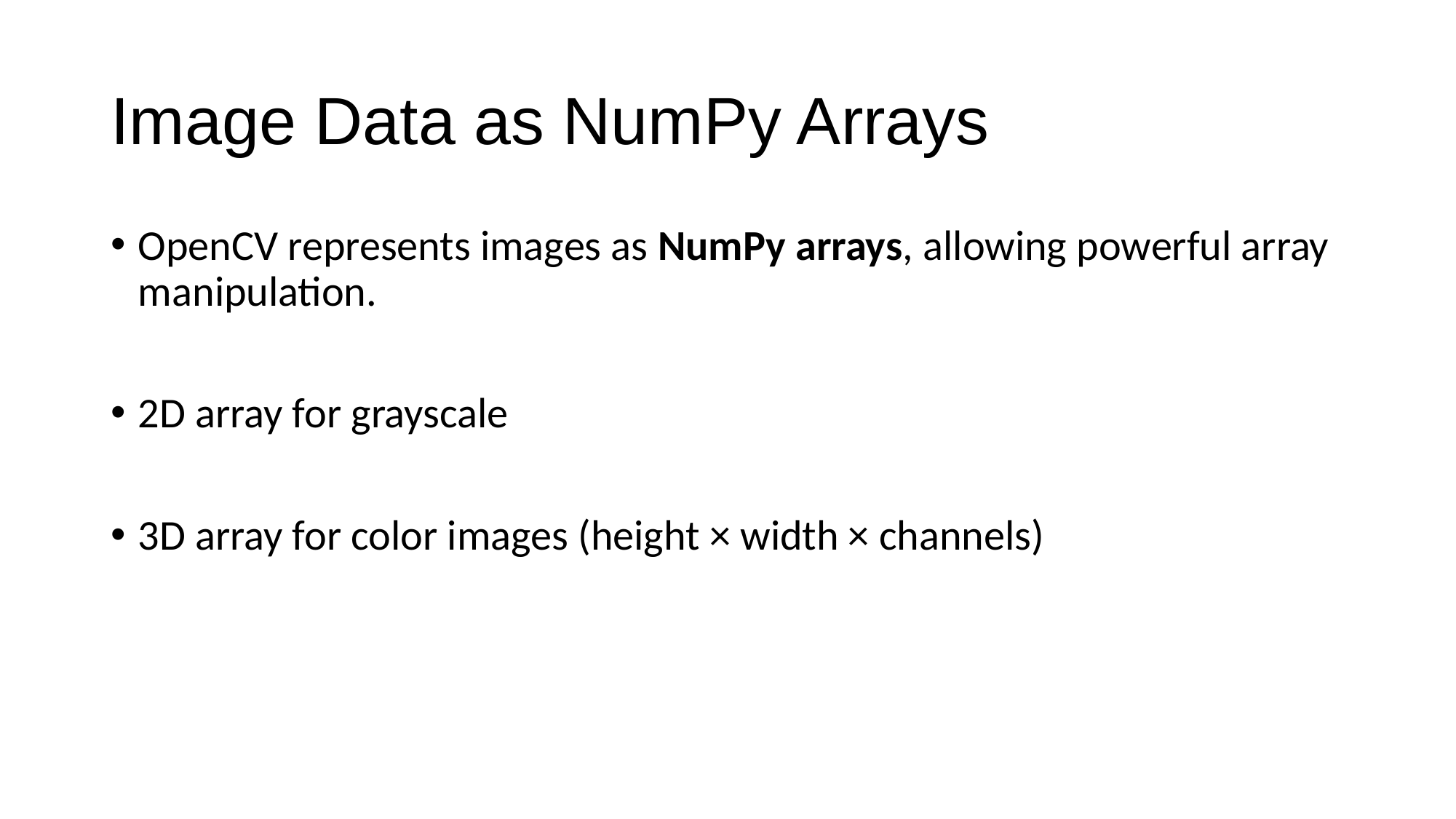

# Image Data as NumPy Arrays
OpenCV represents images as NumPy arrays, allowing powerful array manipulation.

2D array for grayscale

3D array for color images (height × width × channels)